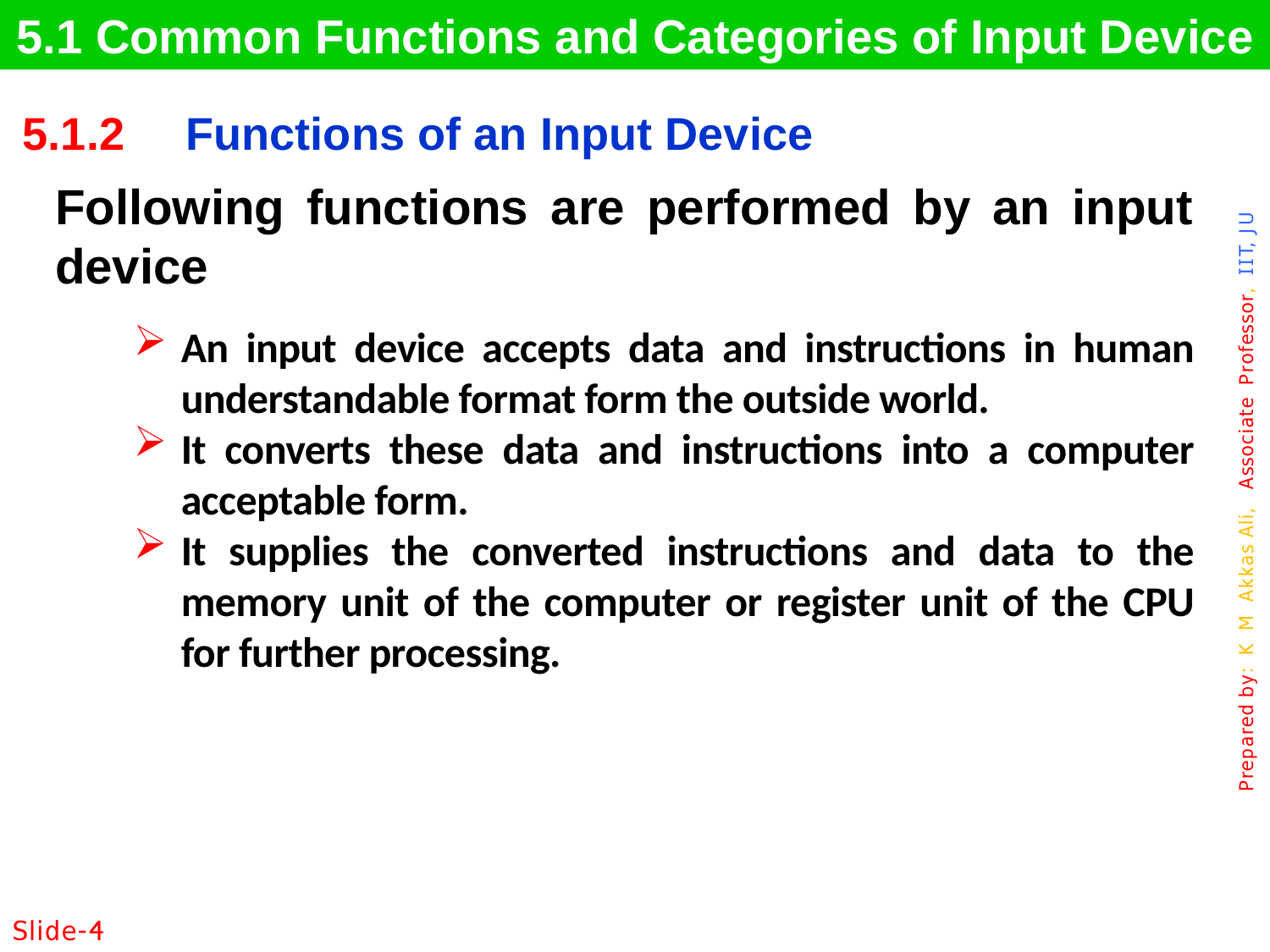

5.1 Common Functions and Categories of Input Device
| 5.1.2 | Functions of an Input Device |
| --- | --- |
Following functions are performed by an input device

An input device accepts data and instructions in human understandable format form the outside world.
It converts these data and instructions into a computer acceptable form.
It supplies the converted instructions and data to the memory unit of the computer or register unit of the CPU for further processing.
Slide-4